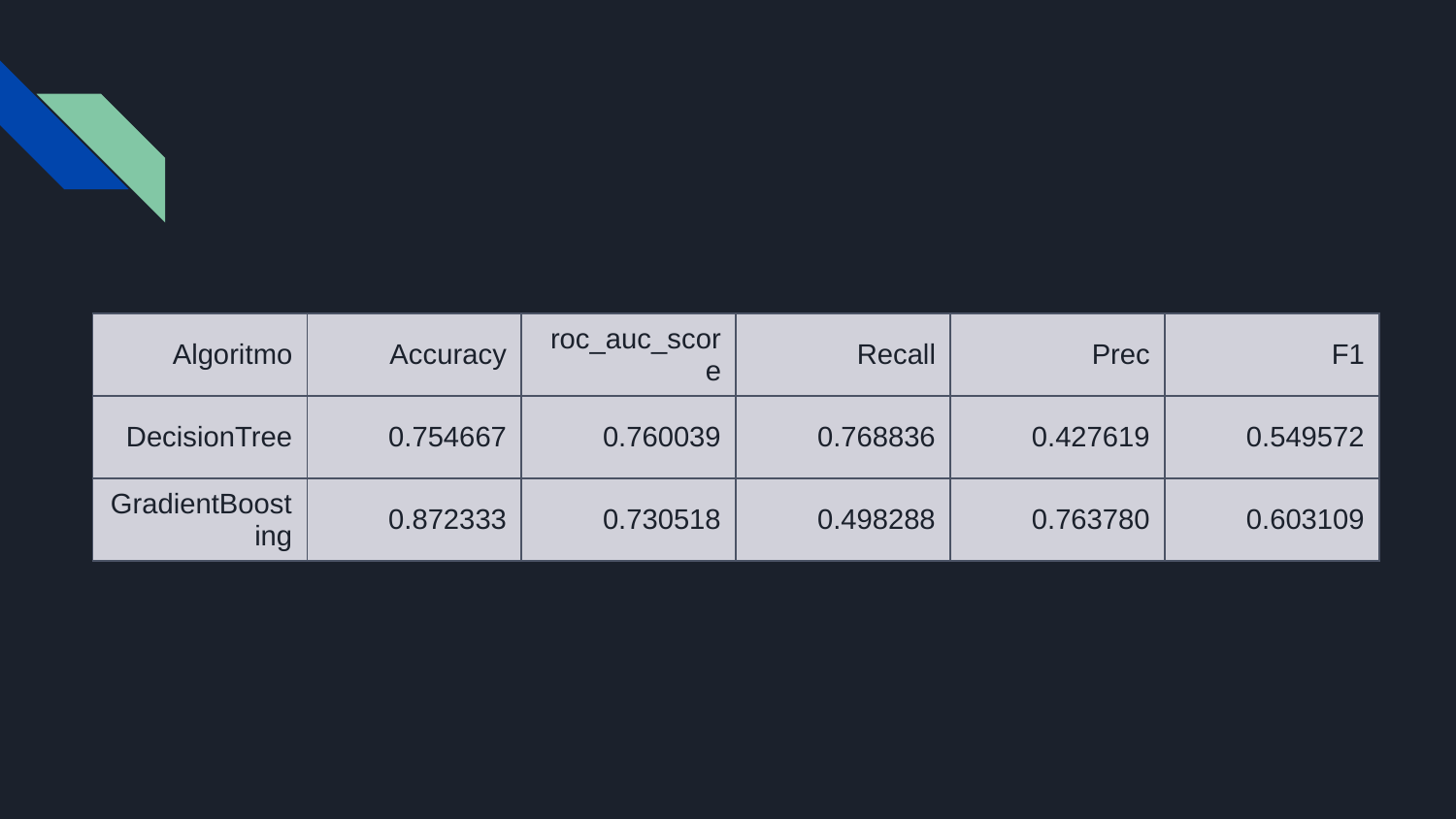

| Algoritmo | Accuracy | roc\_auc\_score | Recall | Prec | F1 |
| --- | --- | --- | --- | --- | --- |
| DecisionTree | 0.754667 | 0.760039 | 0.768836 | 0.427619 | 0.549572 |
| GradientBoosting | 0.872333 | 0.730518 | 0.498288 | 0.763780 | 0.603109 |